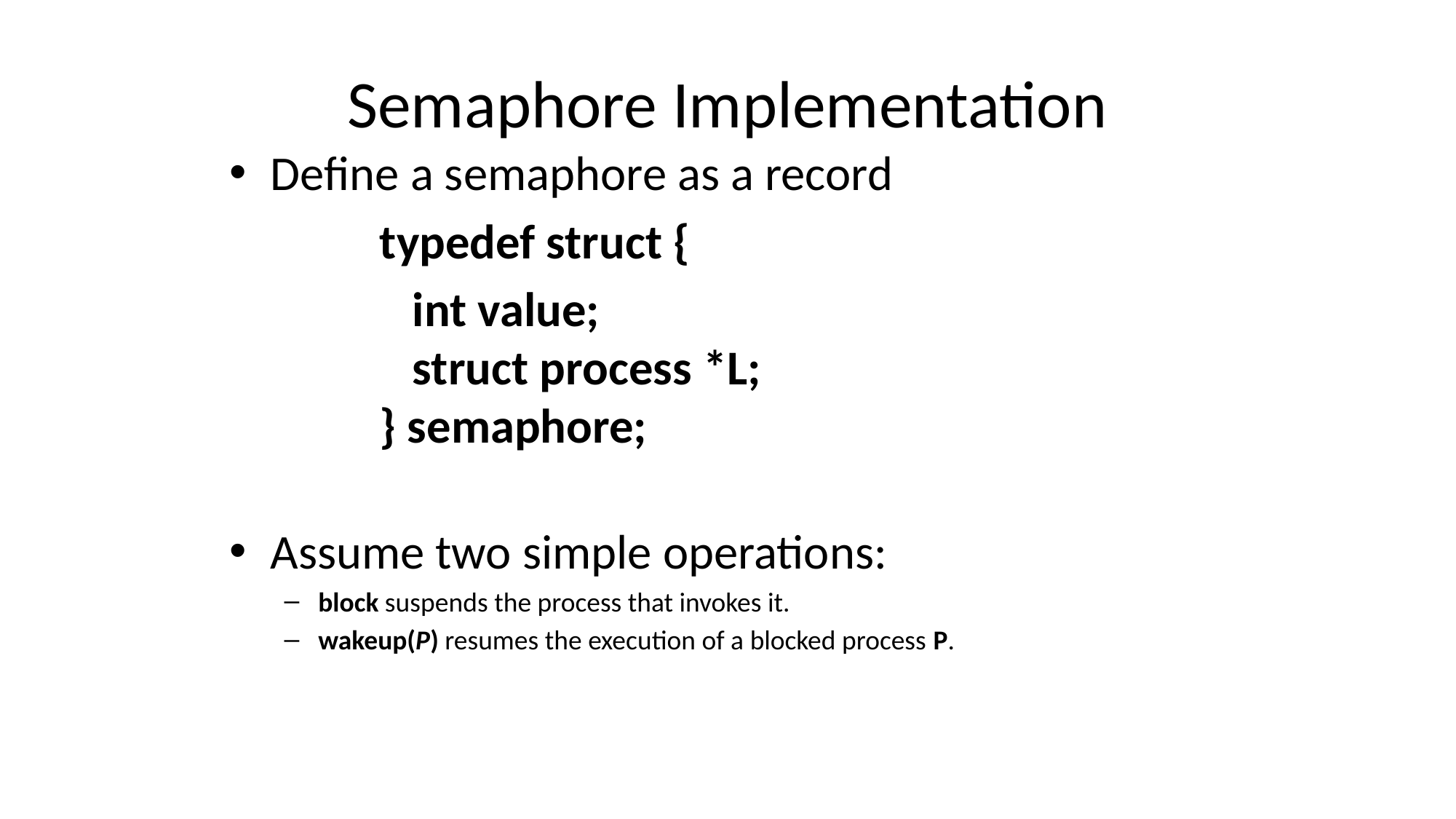

# Semaphore Implementation
Define a semaphore as a record
		typedef struct {
		   int value;
	   struct process *L;
	} semaphore;
Assume two simple operations:
block suspends the process that invokes it.
wakeup(P) resumes the execution of a blocked process P.